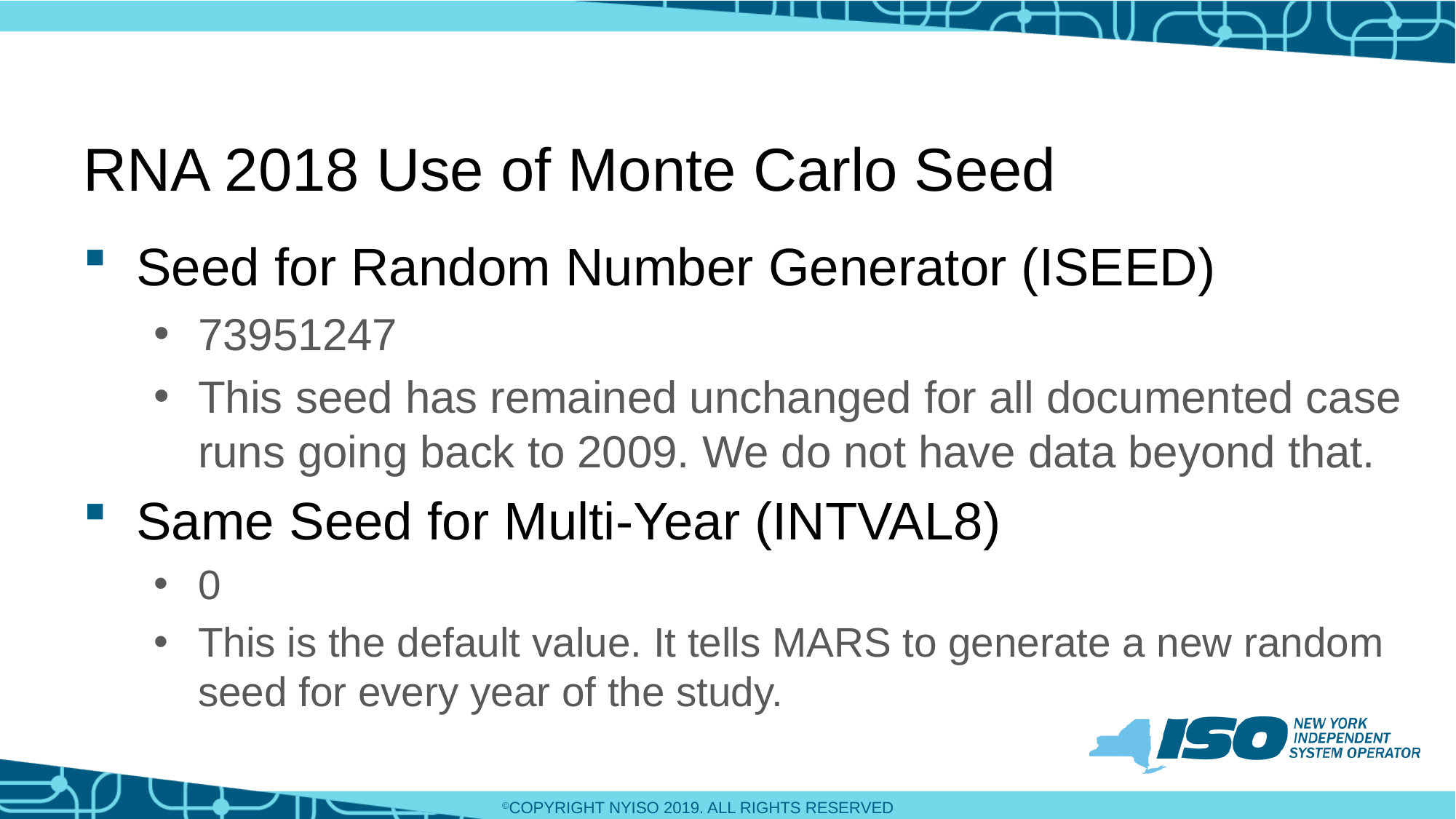

# RNA 2018 Use of Monte Carlo Seed
Seed for Random Number Generator (ISEED)
73951247
This seed has remained unchanged for all documented case runs going back to 2009. We do not have data beyond that.
Same Seed for Multi-Year (INTVAL8)
0
This is the default value. It tells MARS to generate a new random seed for every year of the study.